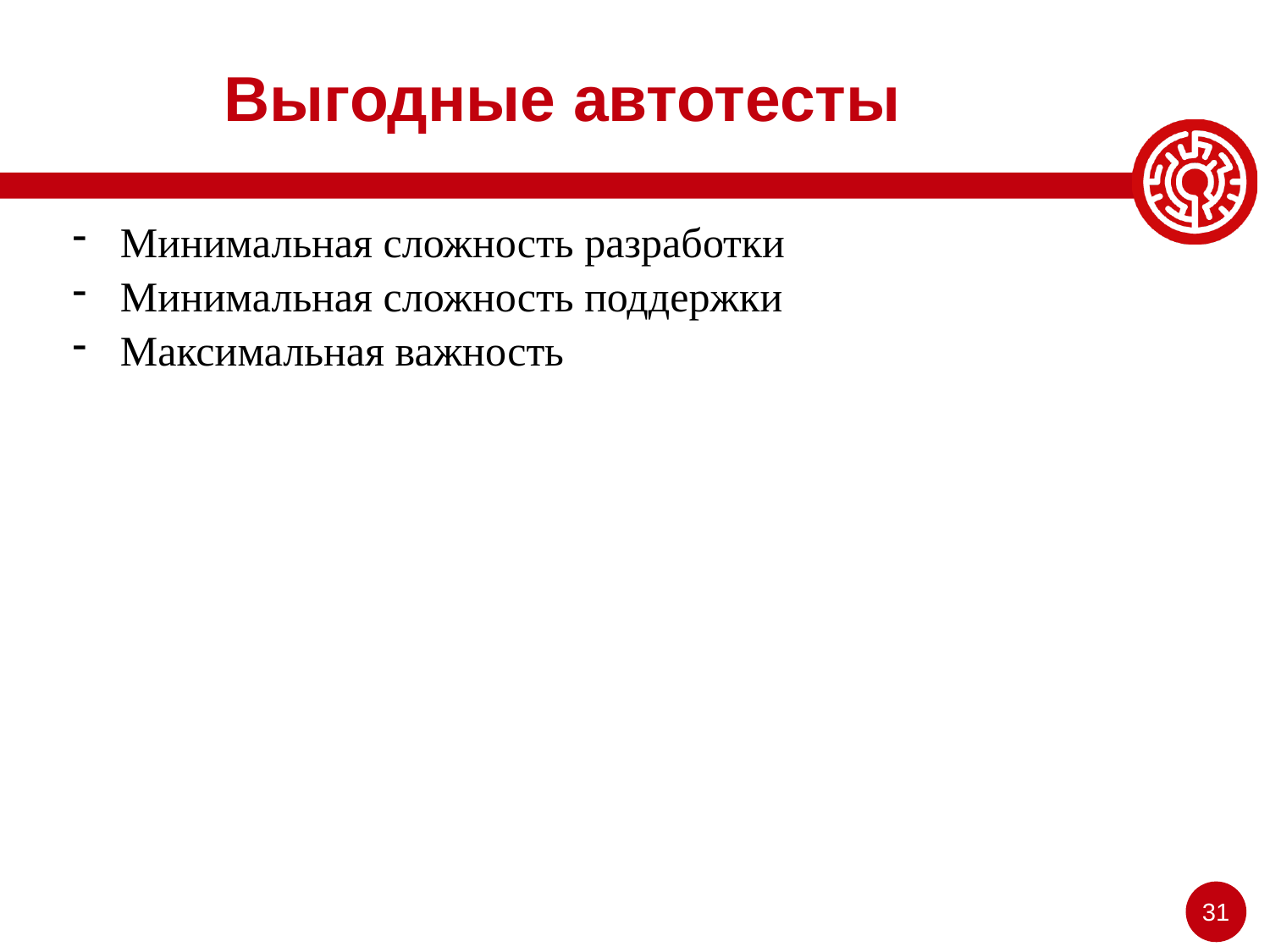

# Выгодные автотесты
Минимальная сложность разработки
Минимальная сложность поддержки
Максимальная важность
31